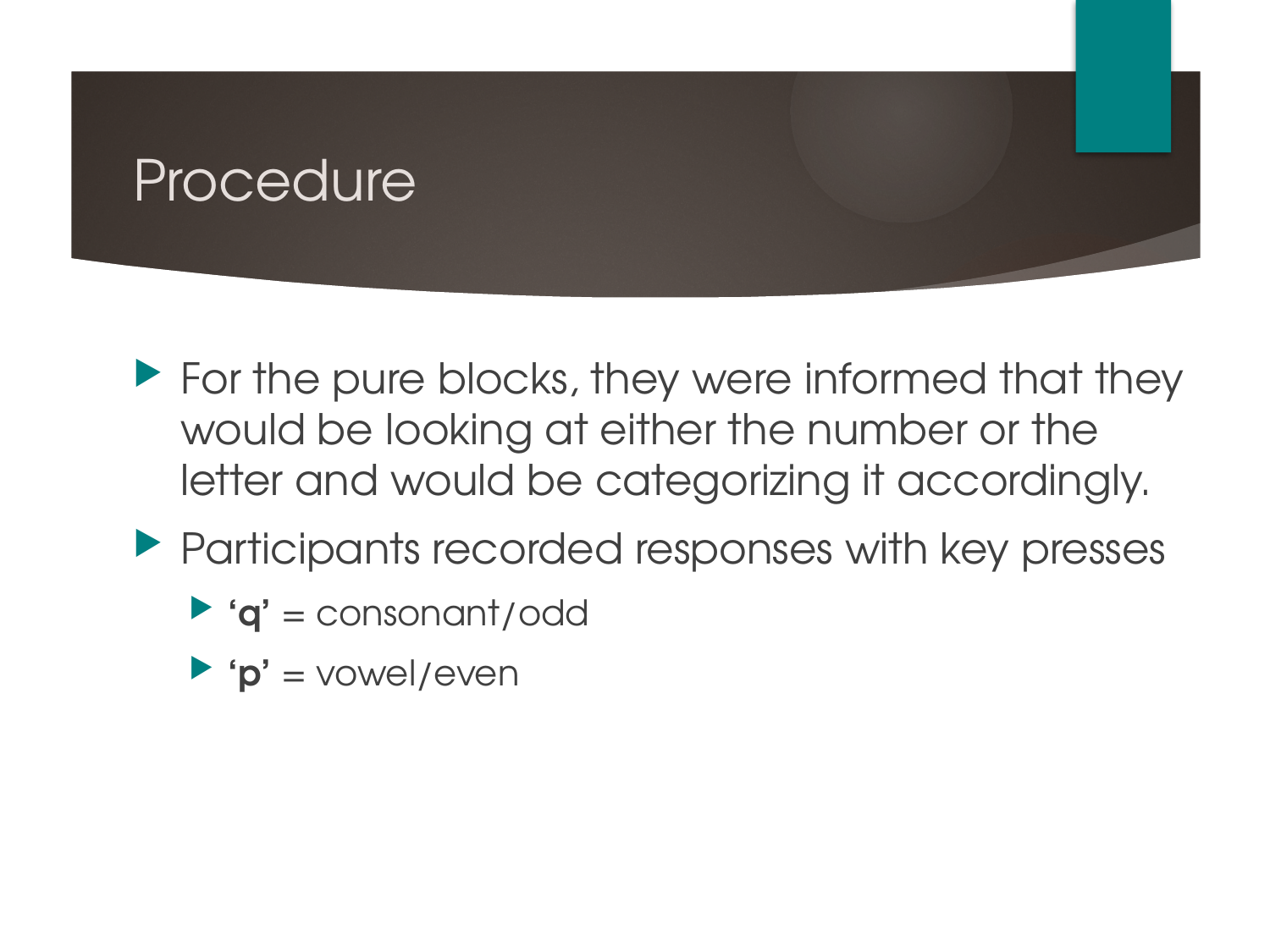

# Procedure
For the pure blocks, they were informed that they would be looking at either the number or the letter and would be categorizing it accordingly.
Participants recorded responses with key presses
‘q’ = consonant/odd
‘p’ = vowel/even